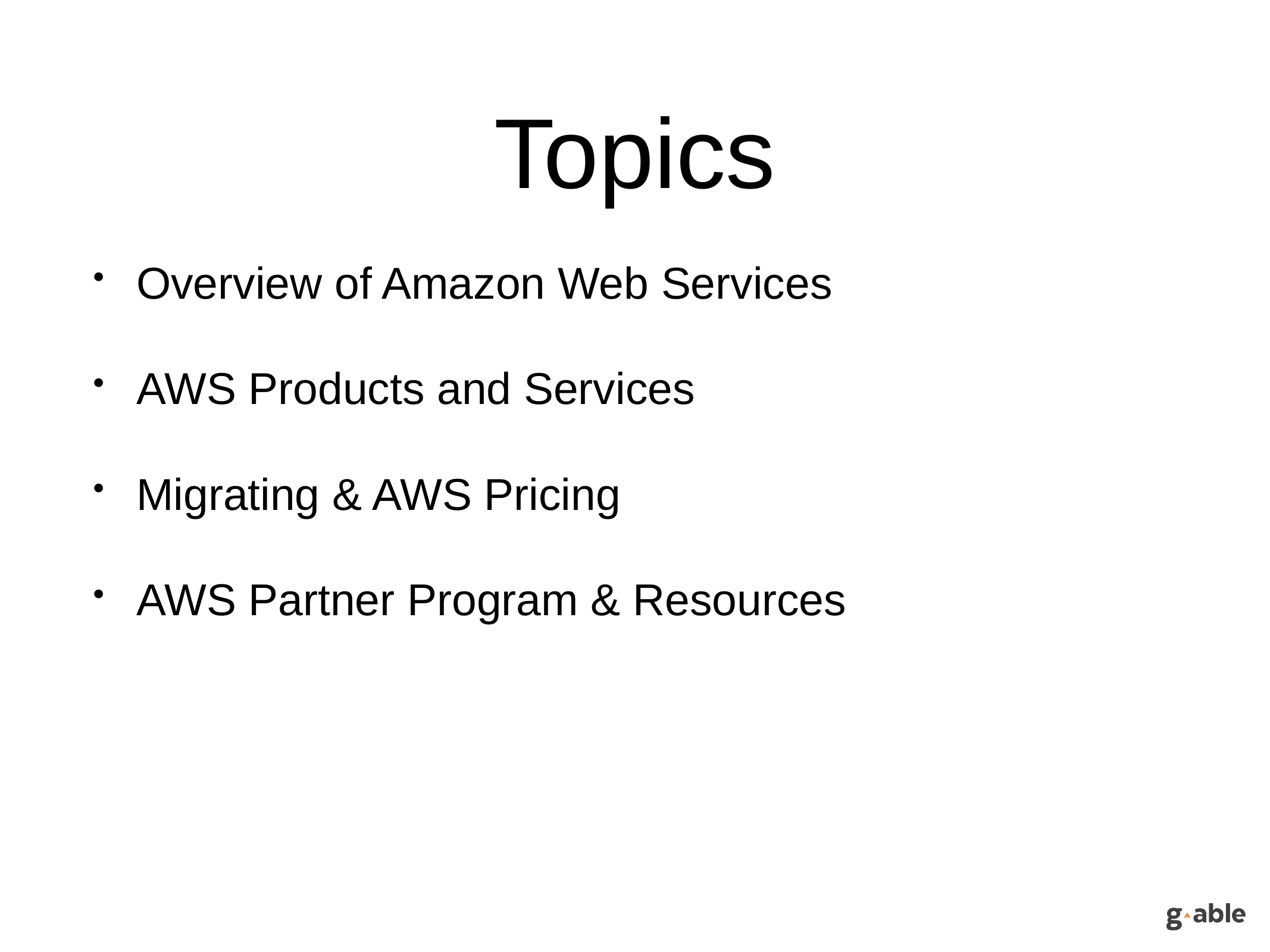

# Topics
Overview of Amazon Web Services
AWS Products and Services
Migrating & AWS Pricing
AWS Partner Program & Resources
2